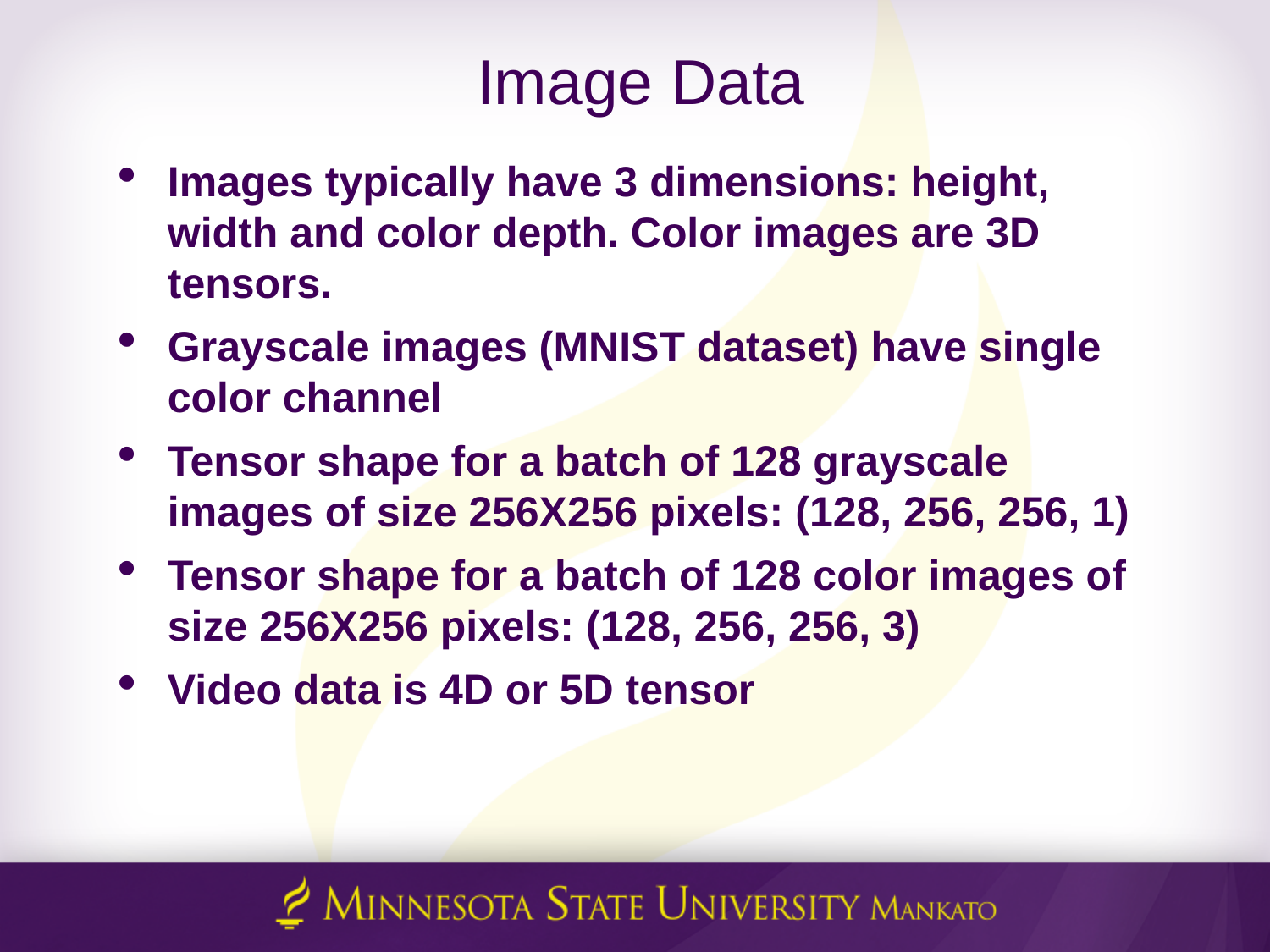

# Image Data
Images typically have 3 dimensions: height, width and color depth. Color images are 3D tensors.
Grayscale images (MNIST dataset) have single color channel
Tensor shape for a batch of 128 grayscale images of size 256X256 pixels: (128, 256, 256, 1)
Tensor shape for a batch of 128 color images of size 256X256 pixels: (128, 256, 256, 3)
Video data is 4D or 5D tensor